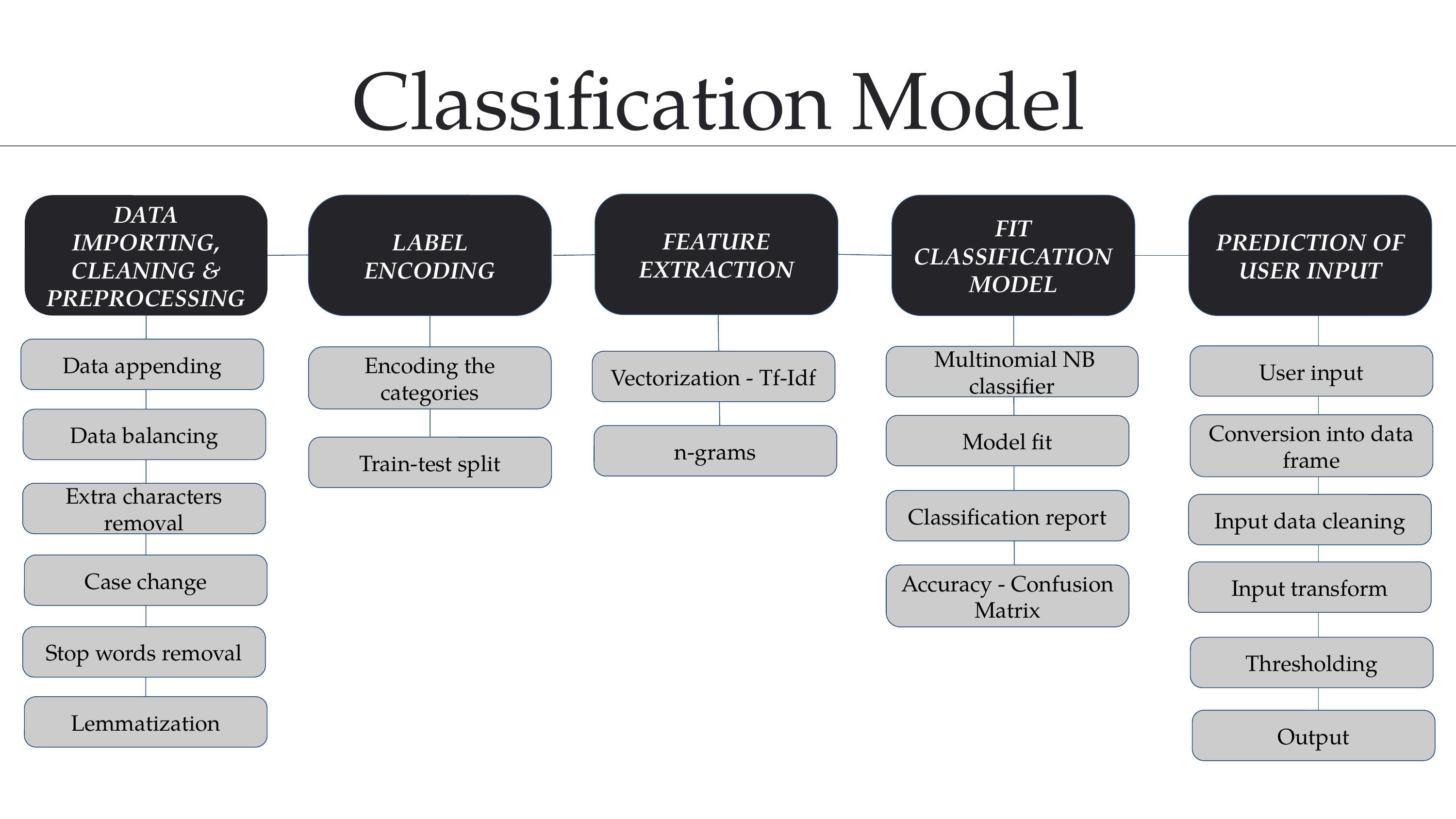

Classification Model

FEATURE EXTRACTION
DATA IMPORTING, CLEANING & PREPROCESSING
LABEL ENCODING
FIT CLASSIFICATION MODEL
PREDICTION OF USER INPUT
Data appending
User input
 Multinomial NB classifier
Encoding the categories
Vectorization - Tf-Idf
Data balancing
Conversion into data frame
Model fit
n-grams
Train-test split
Extra characters removal
Classification report
Input data cleaning
Case change
Input transform
Accuracy - Confusion Matrix
Stop words removal
Thresholding
Lemmatization
Output